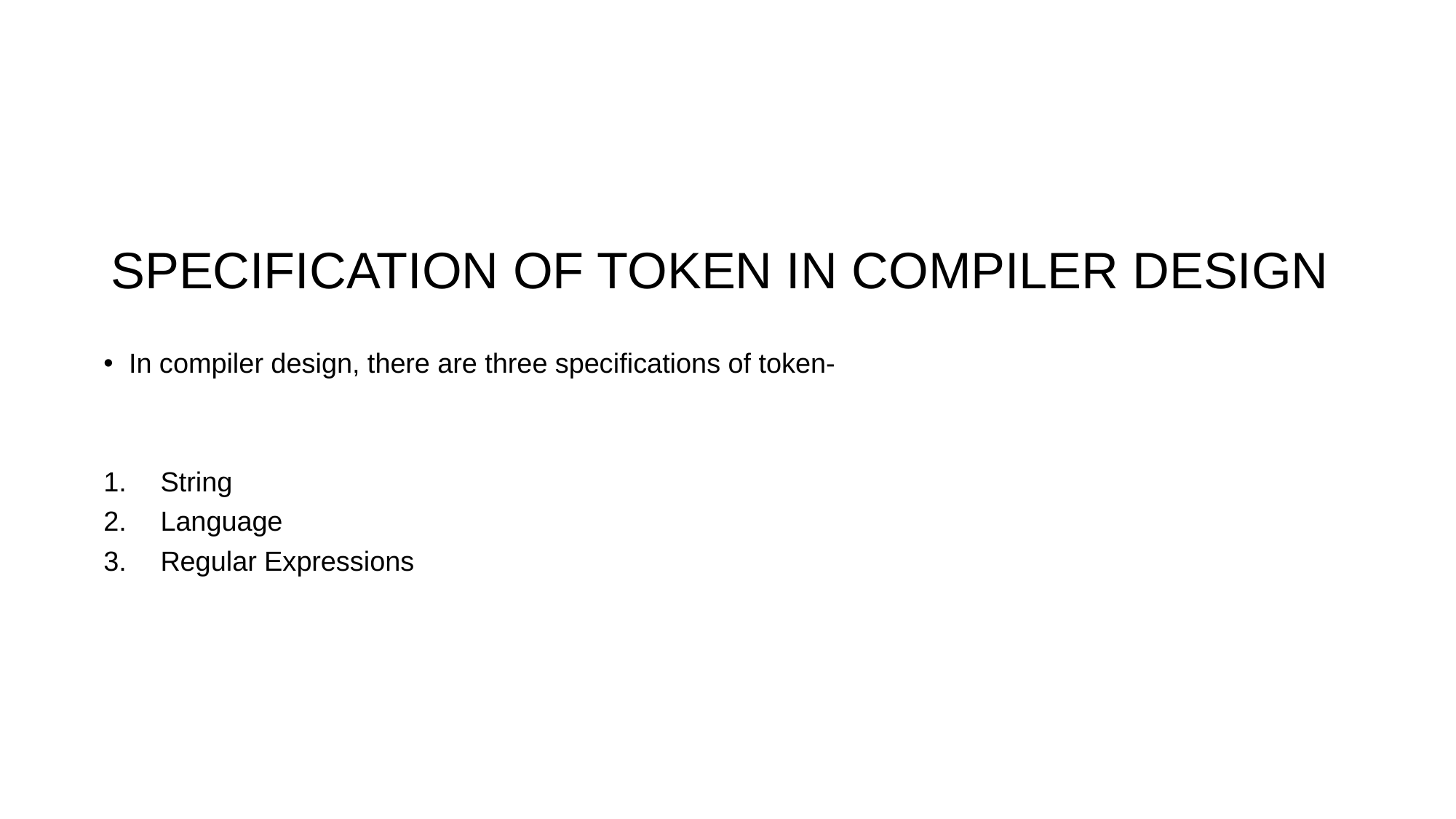

SPECIFICATION OF TOKEN IN COMPILER DESIGN

In compiler design, there are three specifications of token-

String
Language
Regular Expressions